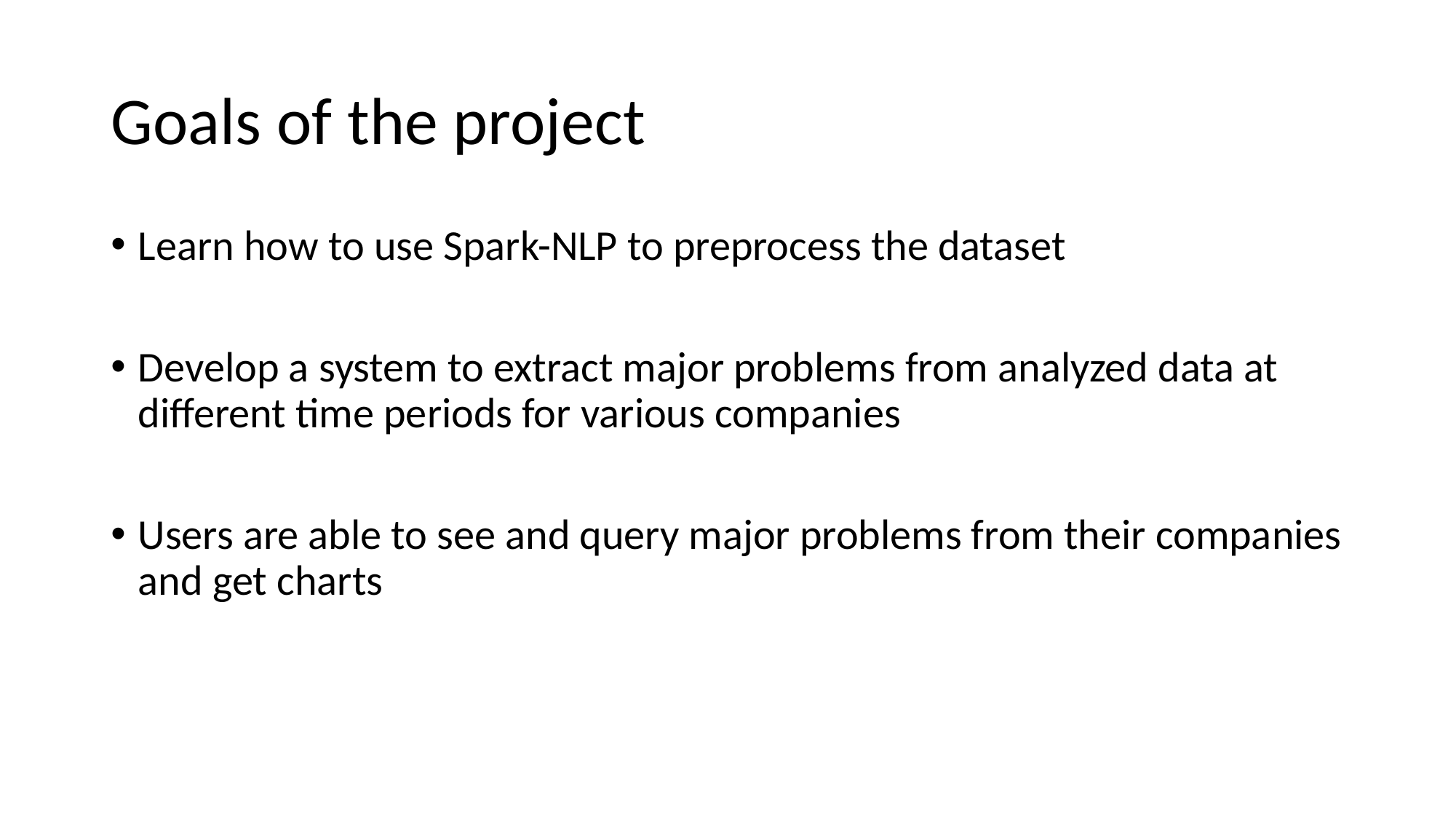

# Goals of the project
Learn how to use Spark-NLP to preprocess the dataset

Develop a system to extract major problems from analyzed data at different time periods for various companies

Users are able to see and query major problems from their companies and get charts